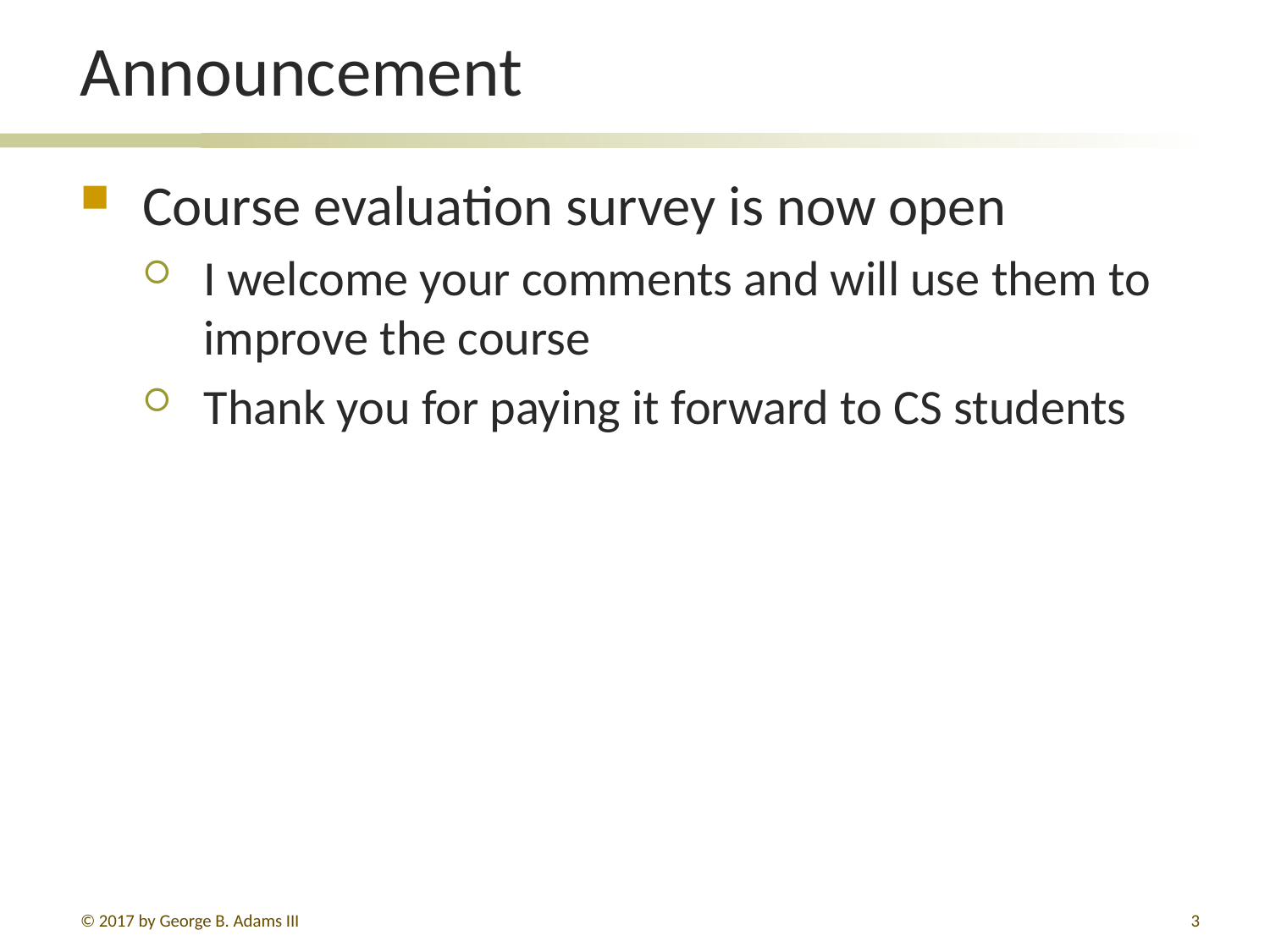

# Announcement
Course evaluation survey is now open
I welcome your comments and will use them to improve the course
Thank you for paying it forward to CS students
© 2017 by George B. Adams III
3